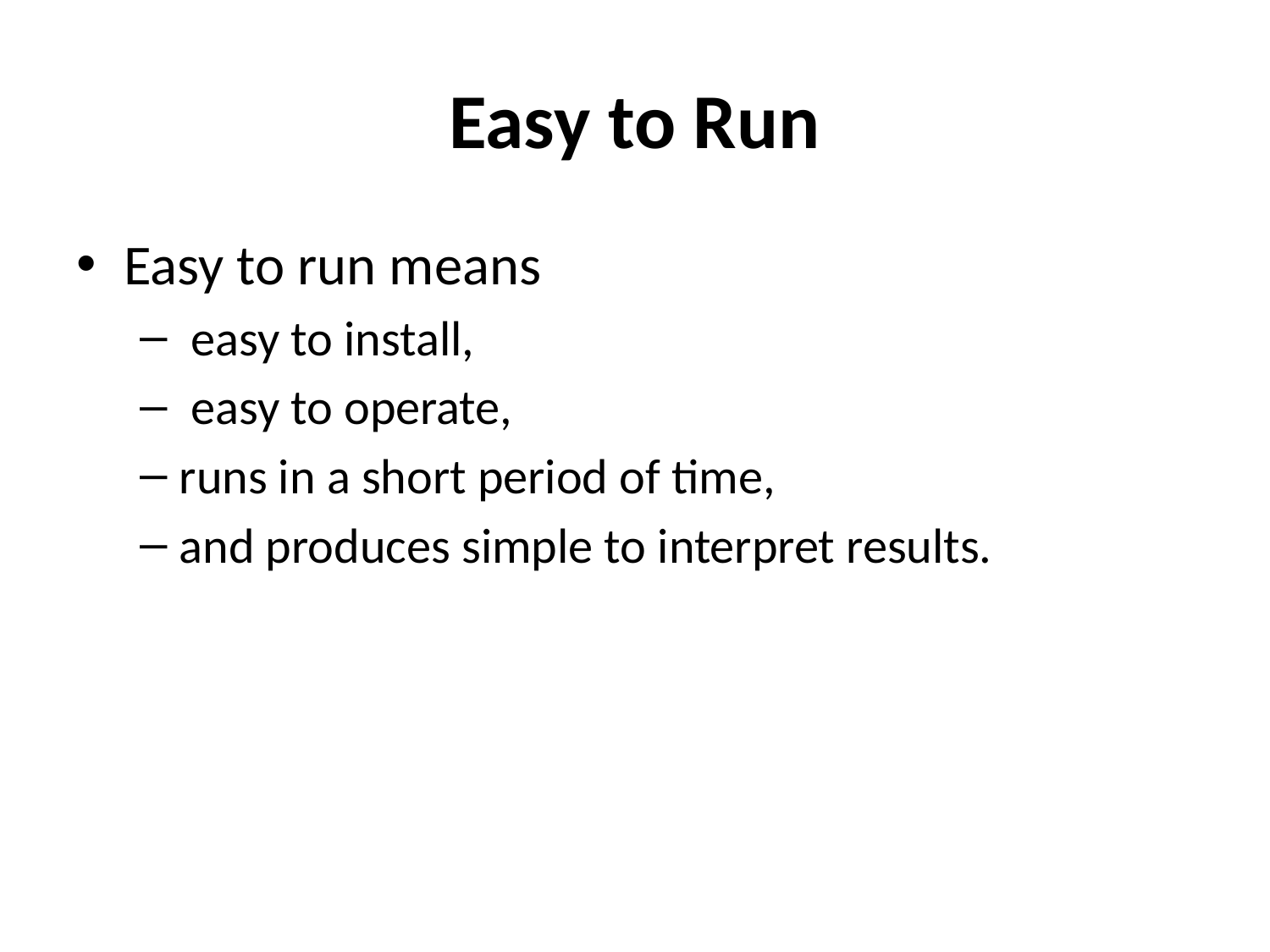

# Easy to Run
Easy to run means
 easy to install,
 easy to operate,
runs in a short period of time,
and produces simple to interpret results.